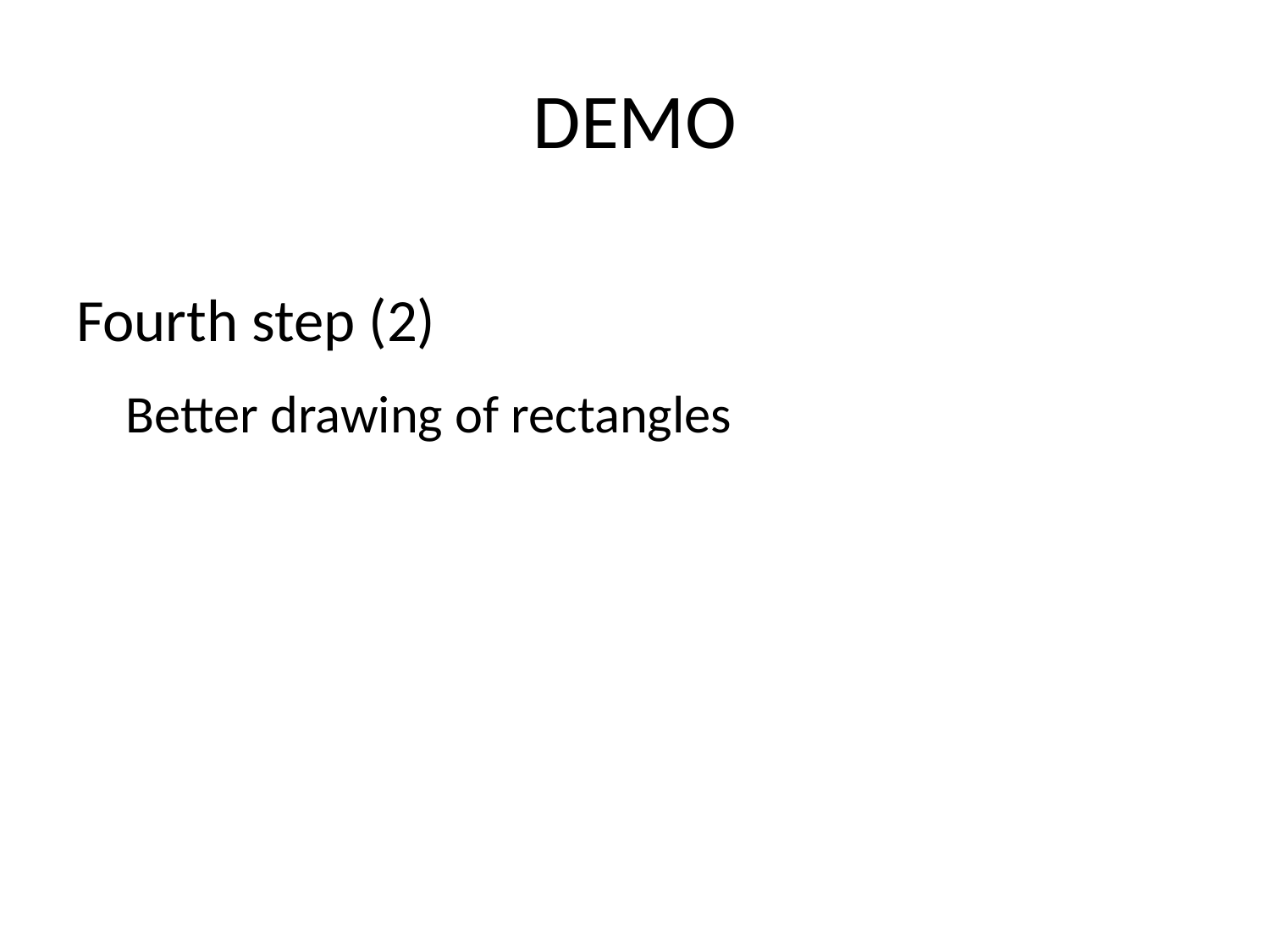

# DEMO
Fourth step (2)
Better drawing of rectangles